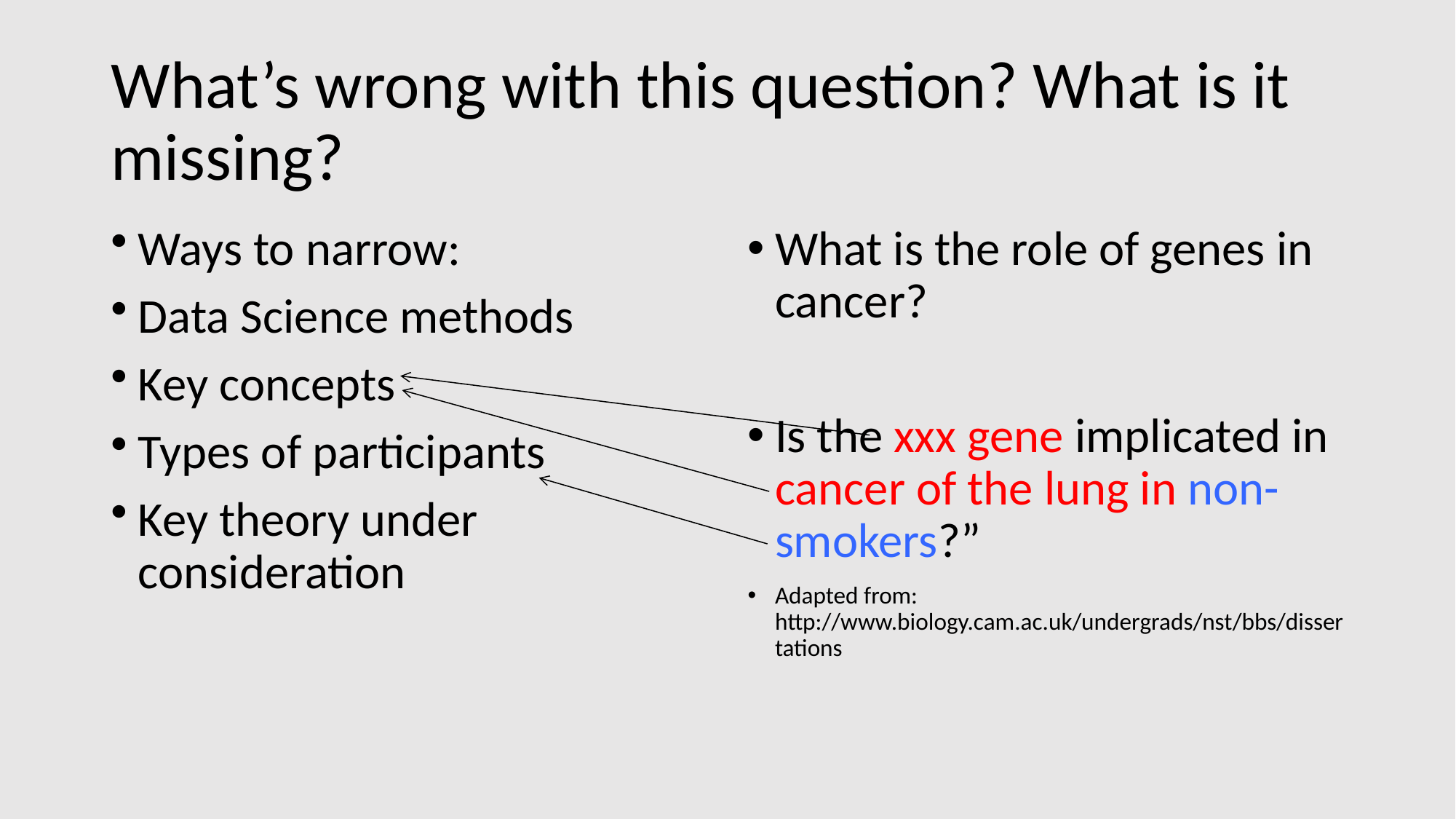

# What’s wrong with this question? What is it missing?
Ways to narrow:
Data Science methods
Key concepts
Types of participants
Key theory under consideration
What is the role of genes in cancer?

Is the xxx gene implicated in cancer of the lung in non-smokers?”
Adapted from: http://www.biology.cam.ac.uk/undergrads/nst/bbs/dissertations